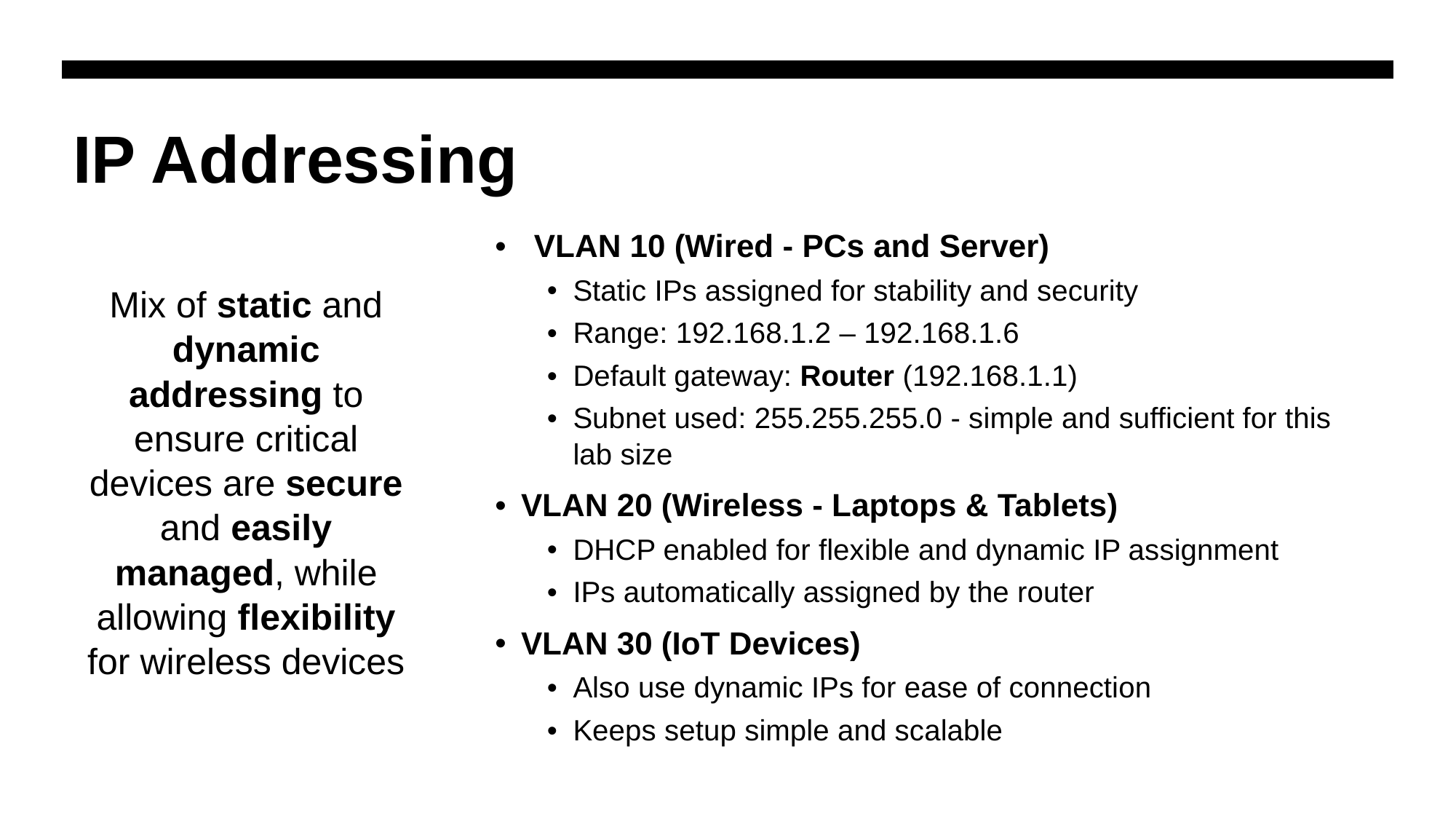

# IP Addressing

Mix of static and dynamic addressing to ensure critical devices are secure and easily managed, while allowing flexibility for wireless devices

VLAN 10 (Wired - PCs and Server)
Static IPs assigned for stability and security
Range: 192.168.1.2 – 192.168.1.6
Default gateway: Router (192.168.1.1)
Subnet used: 255.255.255.0 - simple and sufficient for this lab size
VLAN 20 (Wireless - Laptops & Tablets)
DHCP enabled for flexible and dynamic IP assignment
IPs automatically assigned by the router
VLAN 30 (IoT Devices)
Also use dynamic IPs for ease of connection
Keeps setup simple and scalable